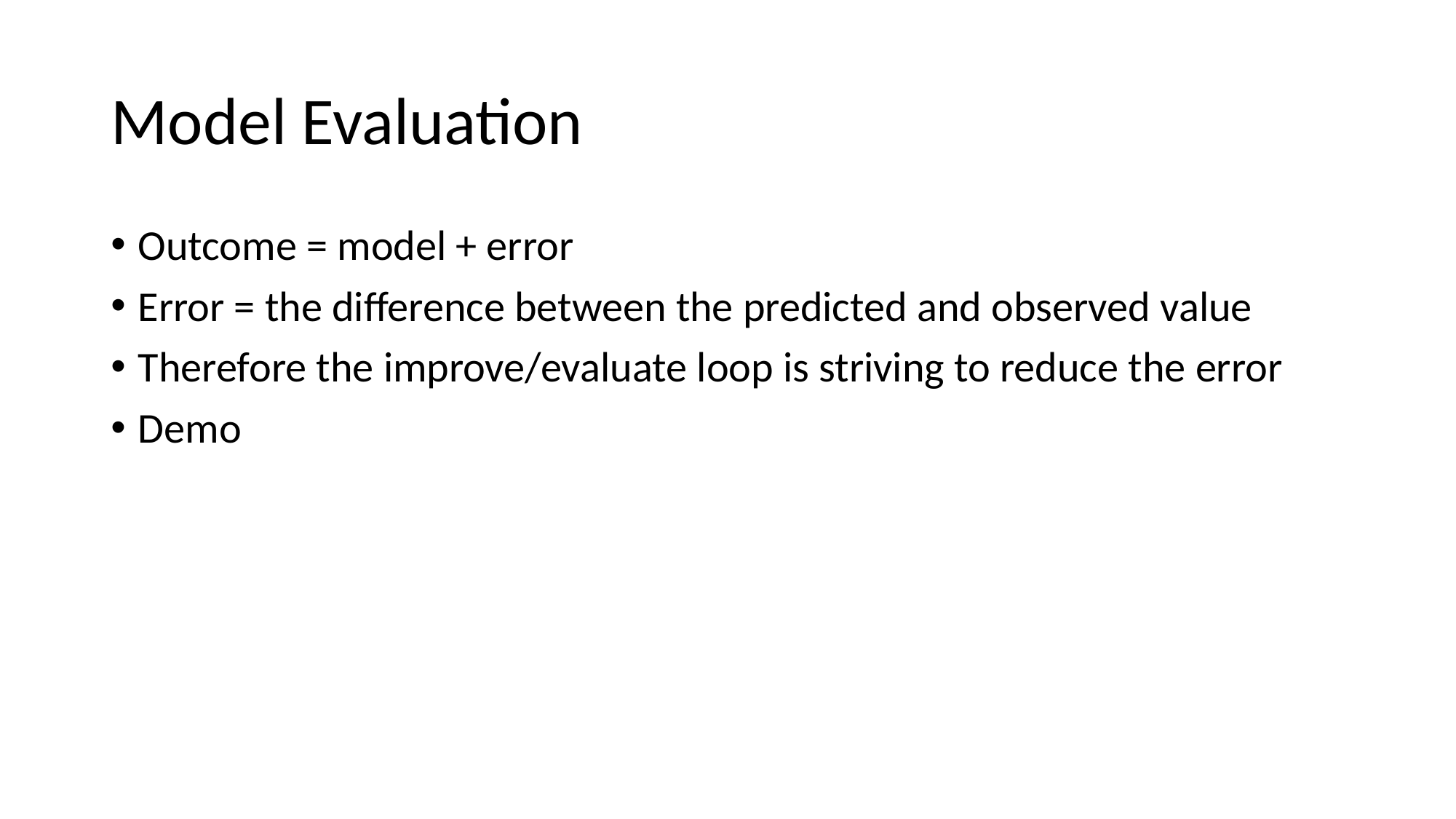

# Model Evaluation
Outcome = model + error
Error = the difference between the predicted and observed value
Therefore the improve/evaluate loop is striving to reduce the error
Demo